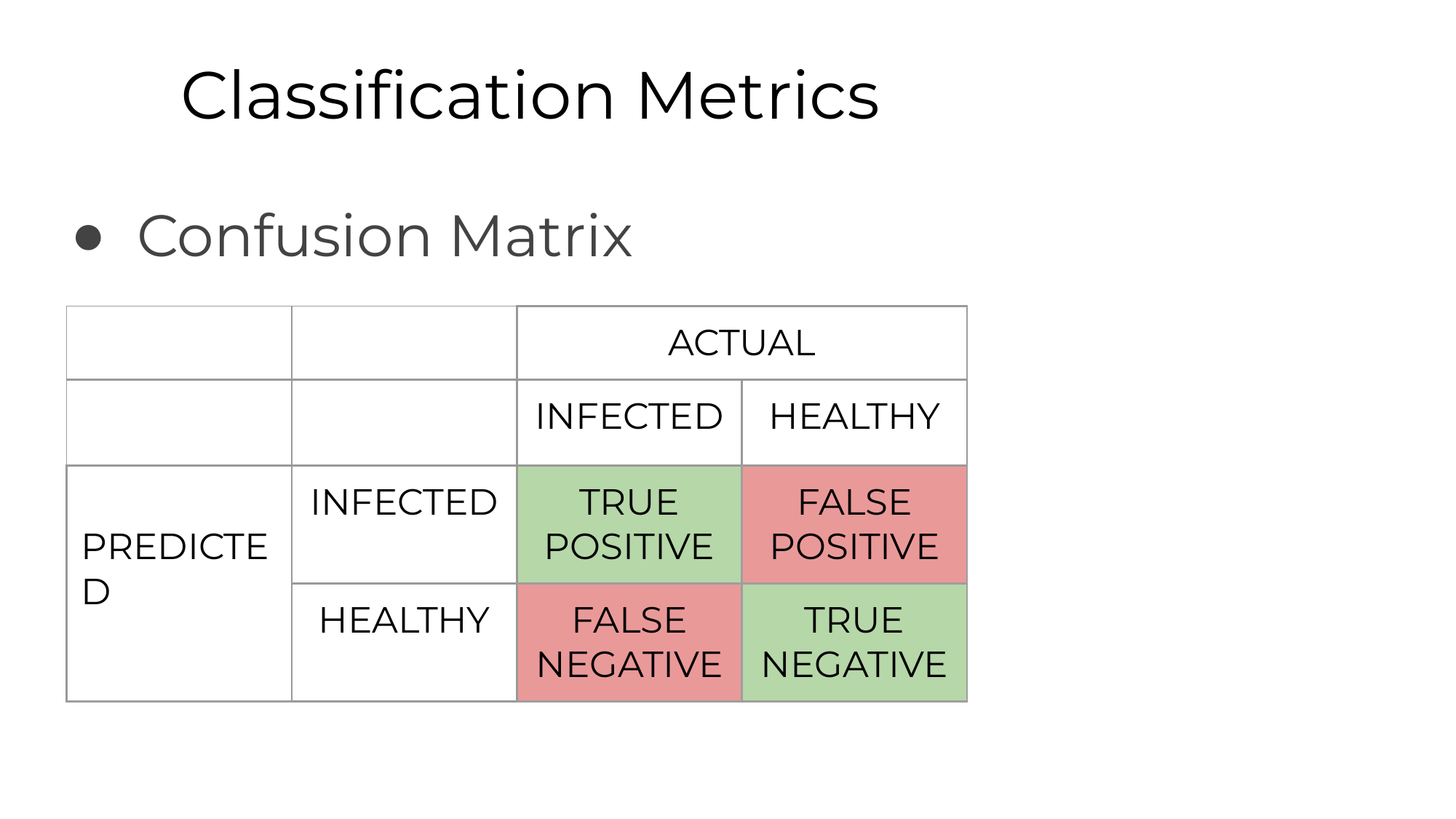

# Classification Metrics
Confusion Matrix

|  |  | ACTUAL |  |
| --- | --- | --- | --- |
|  |  | INFECTED | HEALTHY |
| PREDICTED | INFECTED | TRUE POSITIVE | FALSE POSITIVE |
|  | HEALTHY | FALSE NEGATIVE | TRUE NEGATIVE |